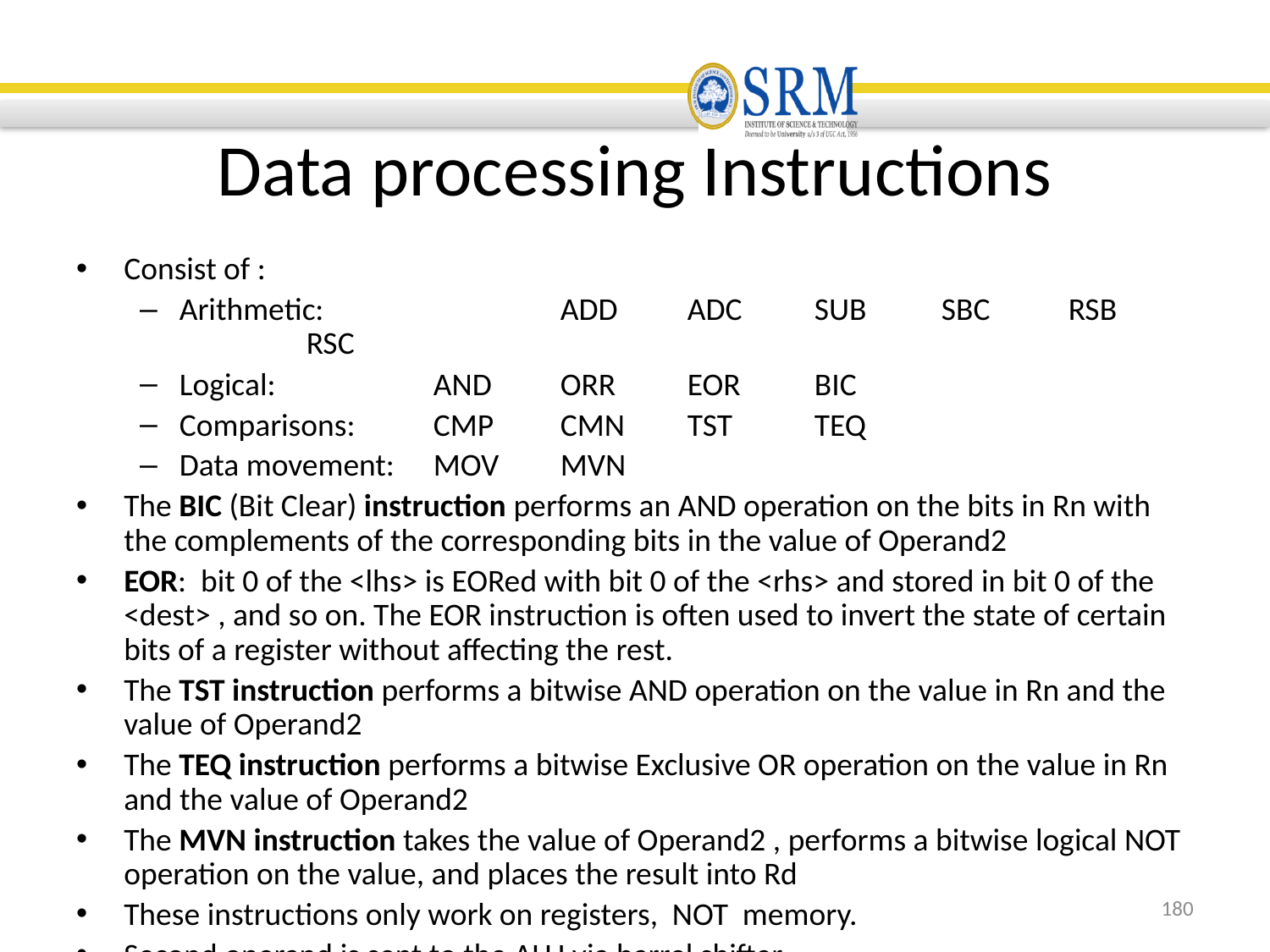

# Data processing Instructions
Consist of :
Arithmetic:		ADD	ADC	SUB	SBC	RSB	RSC
Logical:		AND	ORR	EOR	BIC
Comparisons:	CMP	CMN	TST	TEQ
Data movement:	MOV	MVN
The BIC (Bit Clear) instruction performs an AND operation on the bits in Rn with the complements of the corresponding bits in the value of Operand2
EOR:  bit 0 of the <lhs> is EORed with bit 0 of the <rhs> and stored in bit 0 of the <dest> , and so on. The EOR instruction is often used to invert the state of certain bits of a register without affecting the rest.
The TST instruction performs a bitwise AND operation on the value in Rn and the value of Operand2
The TEQ instruction performs a bitwise Exclusive OR operation on the value in Rn and the value of Operand2
The MVN instruction takes the value of Operand2 , performs a bitwise logical NOT operation on the value, and places the result into Rd
These instructions only work on registers,  NOT  memory.
Second operand is sent to the ALU via barrel shifter.

180